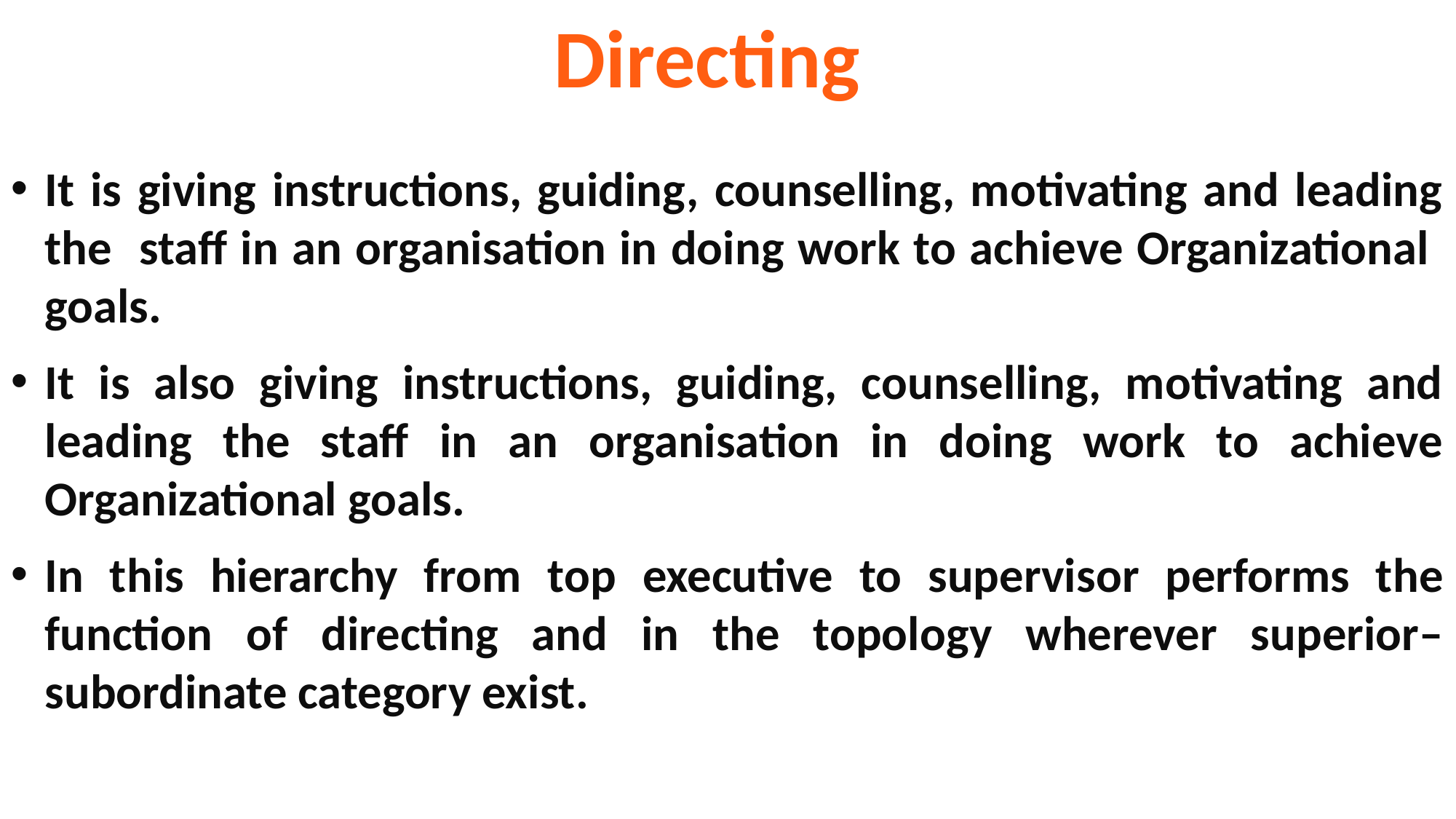

Directing
It is giving instructions, guiding, counselling, motivating and leading the  staff in an organisation in doing work to achieve Organizational  goals.
It is also giving instructions, guiding, counselling, motivating and leading the staff in an organisation in doing work to achieve Organizational goals.
In this hierarchy from top executive to supervisor performs the function of directing and in the topology wherever superior–subordinate category exist.